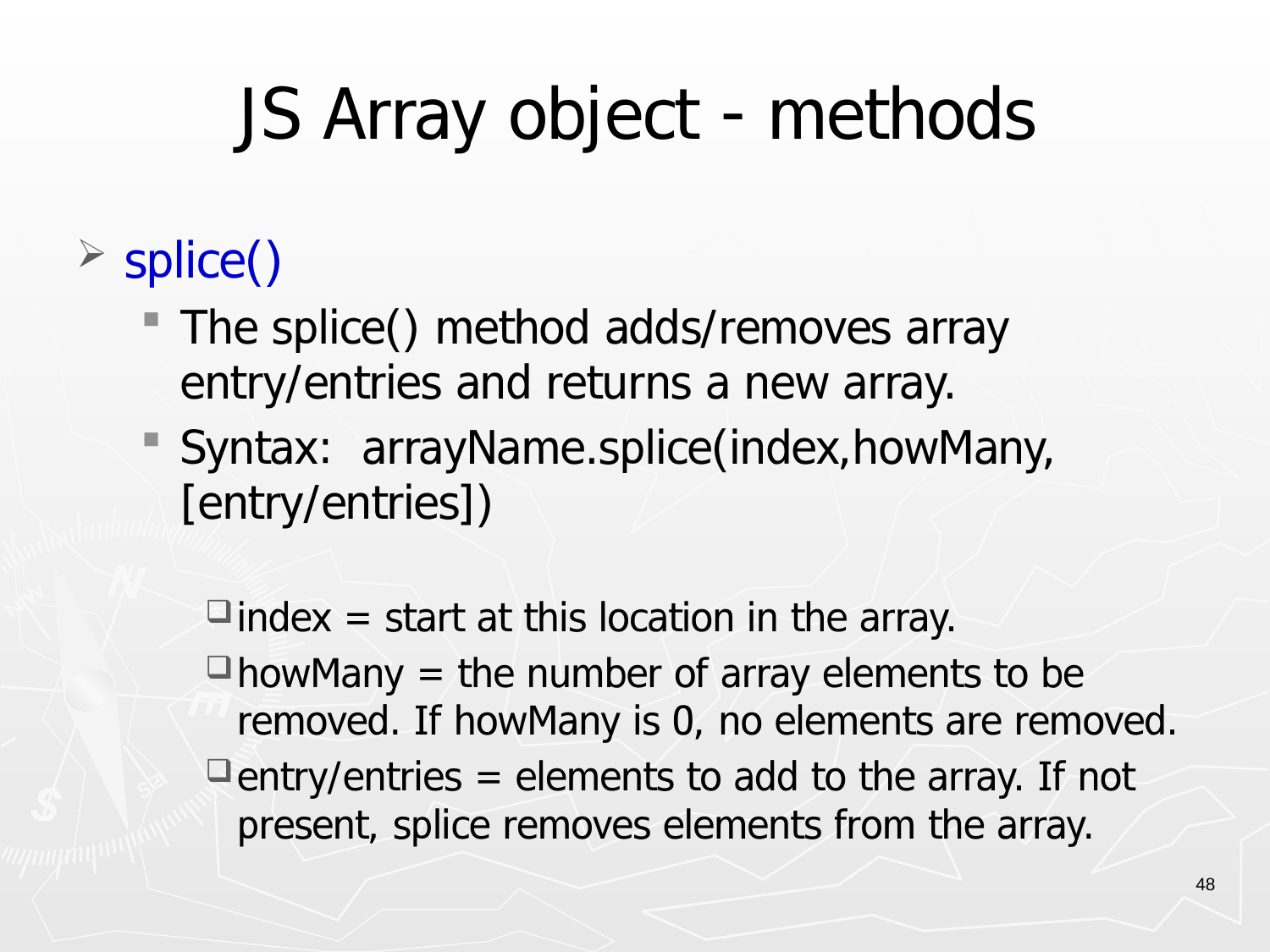

# JS Array object - methods
splice()
The splice() method adds/removes array entry/entries and returns a new array.
Syntax:  arrayName.splice(index,howMany,[entry/entries])

index = start at this location in the array.
howMany = the number of array elements to be removed. If howMany is 0, no elements are removed.
entry/entries = elements to add to the array. If not present, splice removes elements from the array.

48